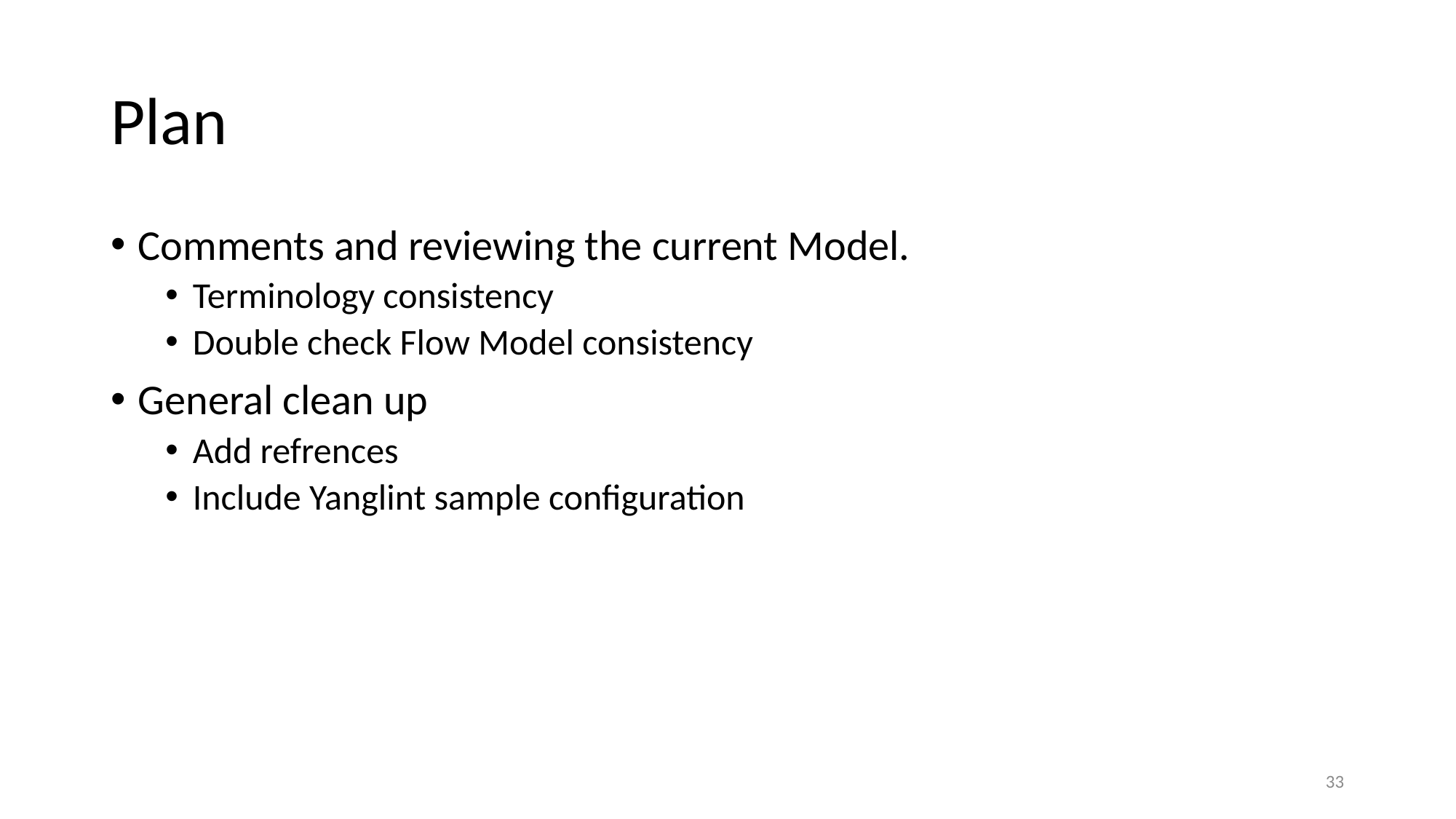

# Plan
Comments and reviewing the current Model.
Terminology consistency
Double check Flow Model consistency
General clean up
Add refrences
Include Yanglint sample configuration

33